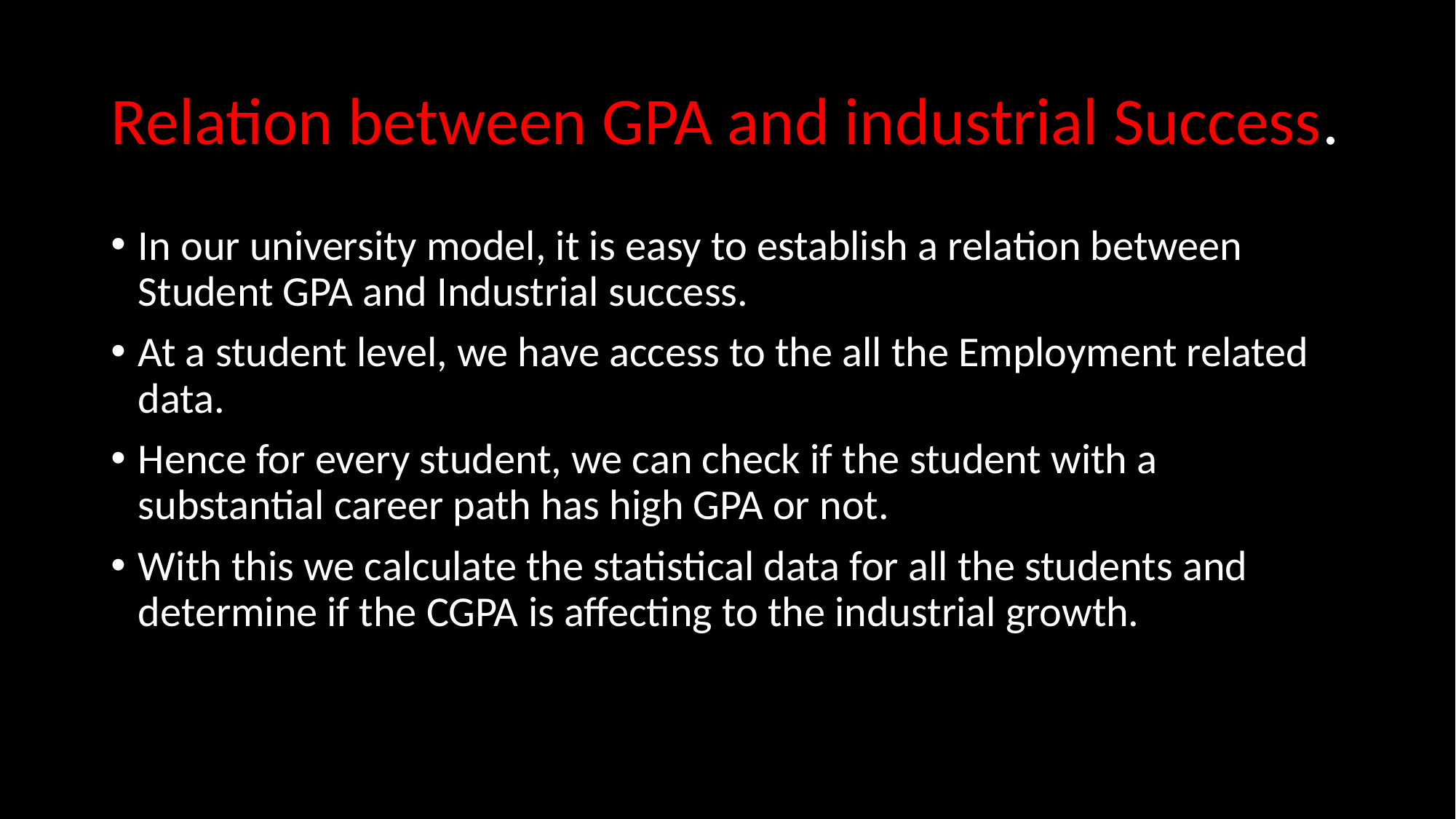

# Relation between GPA and industrial Success.
In our university model, it is easy to establish a relation between Student GPA and Industrial success.
At a student level, we have access to the all the Employment related data.
Hence for every student, we can check if the student with a substantial career path has high GPA or not.
With this we calculate the statistical data for all the students and determine if the CGPA is affecting to the industrial growth.